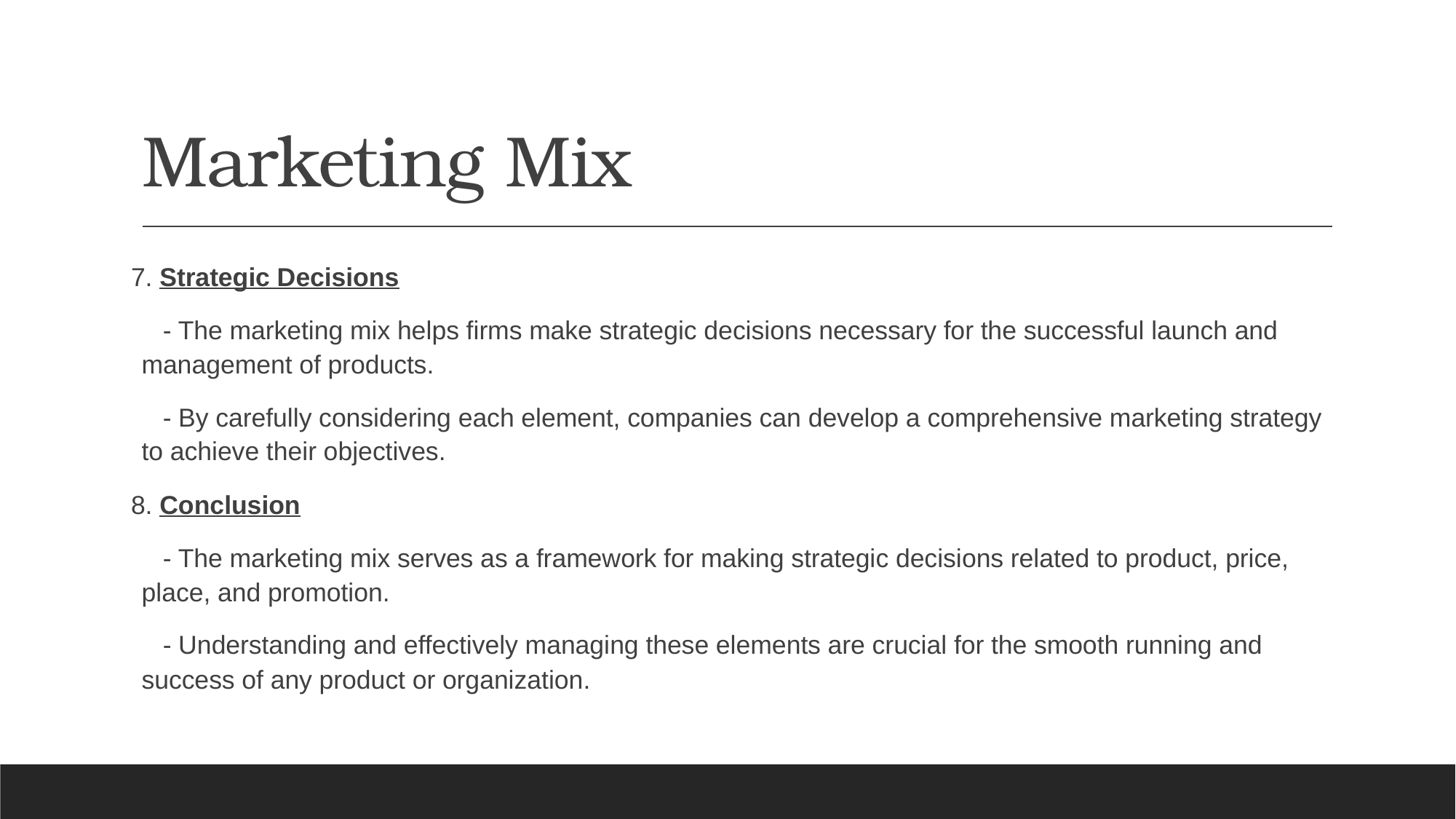

# Marketing Mix
7. Strategic Decisions
   - The marketing mix helps firms make strategic decisions necessary for the successful launch and management of products.
   - By carefully considering each element, companies can develop a comprehensive marketing strategy to achieve their objectives.
8. Conclusion
   - The marketing mix serves as a framework for making strategic decisions related to product, price, place, and promotion.
   - Understanding and effectively managing these elements are crucial for the smooth running and success of any product or organization.